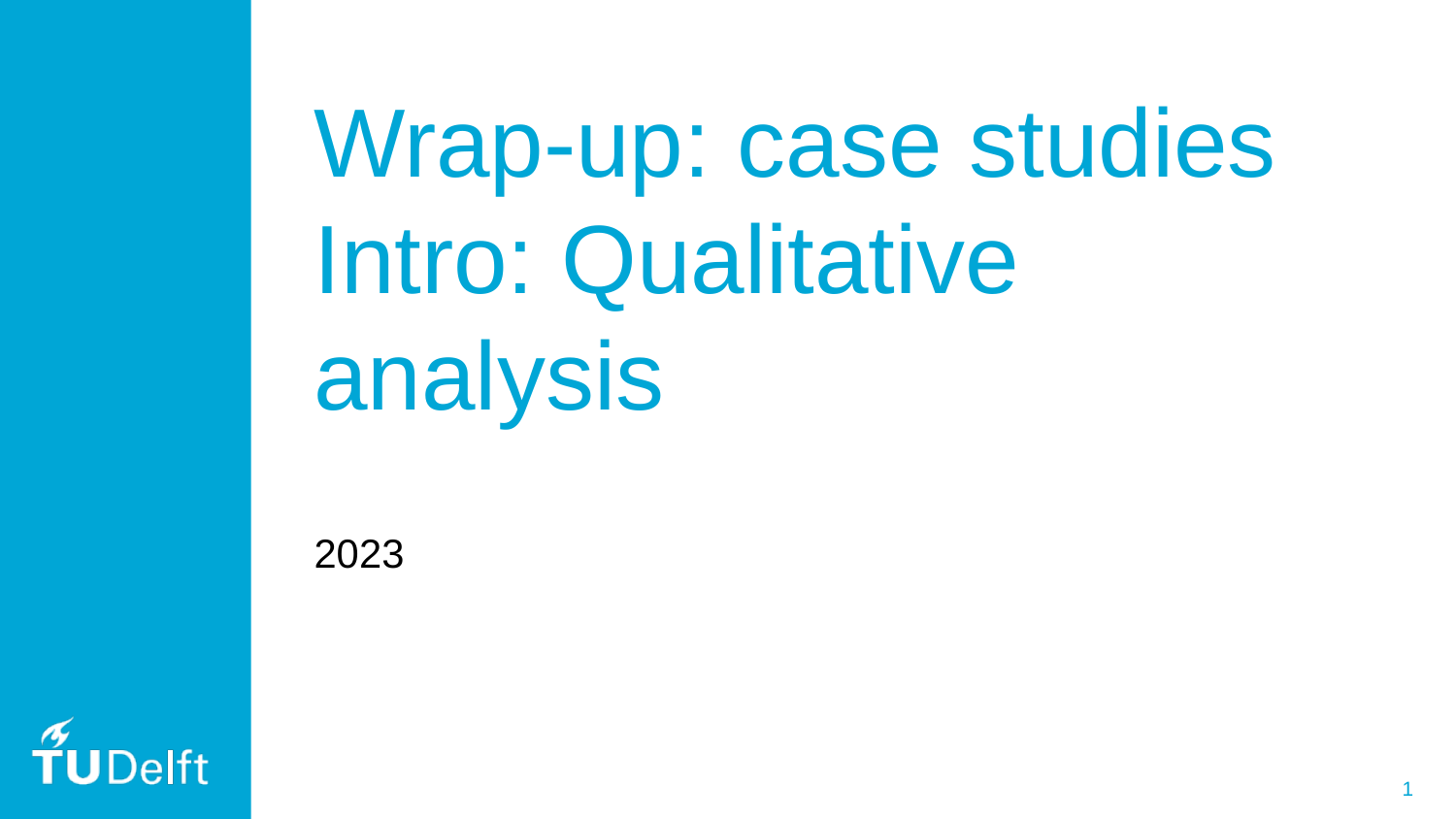

# Wrap-up: case studies Intro: Qualitative analysis

2023